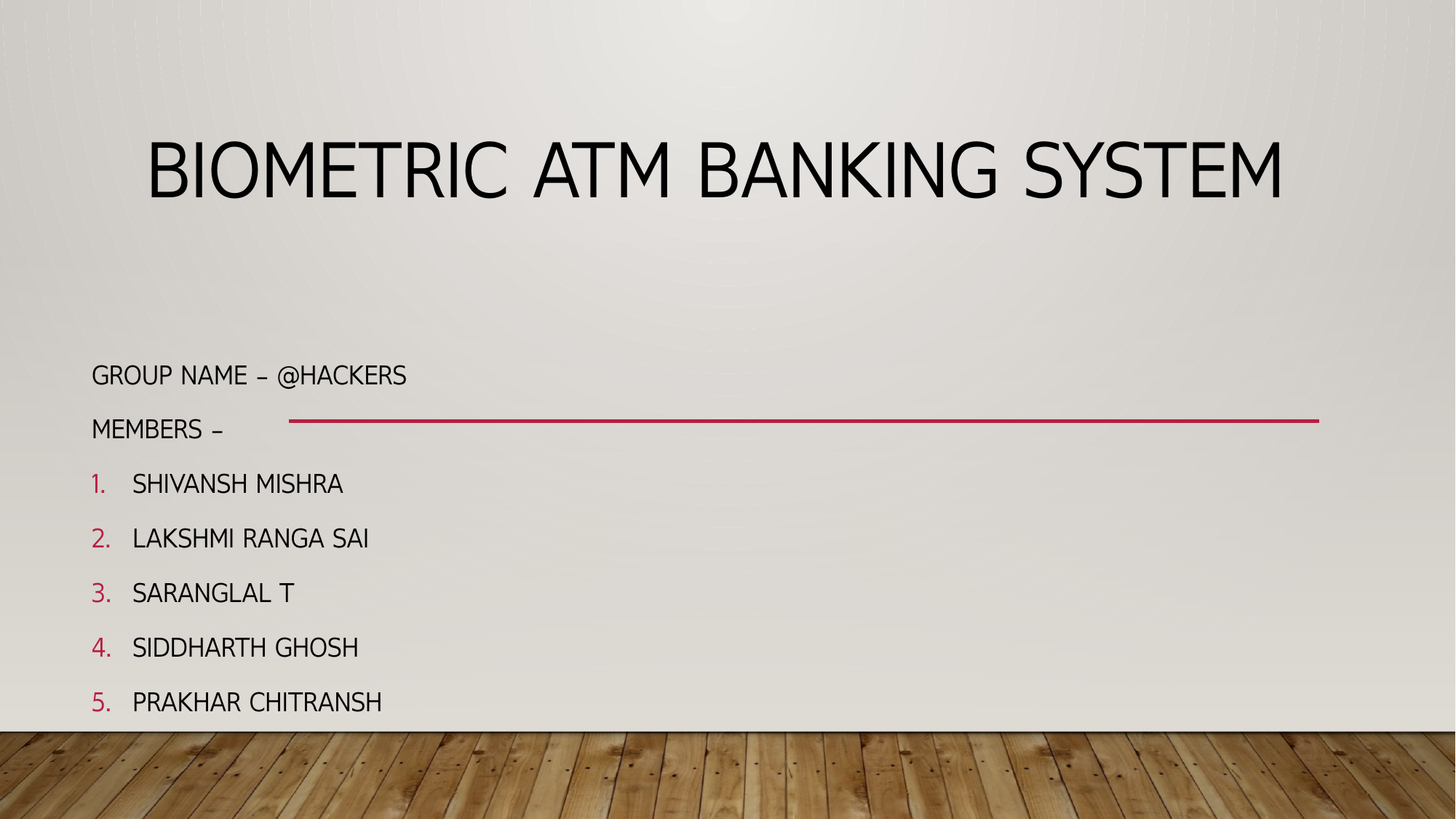

# Biometric ATM Banking System
Group name – @Hackers
members –
SHIVANSH Mishra
LAKSHMI RANGA SAI
SARANGLAL T
SIDDHARTH GHOSH
Prakhar chitransh